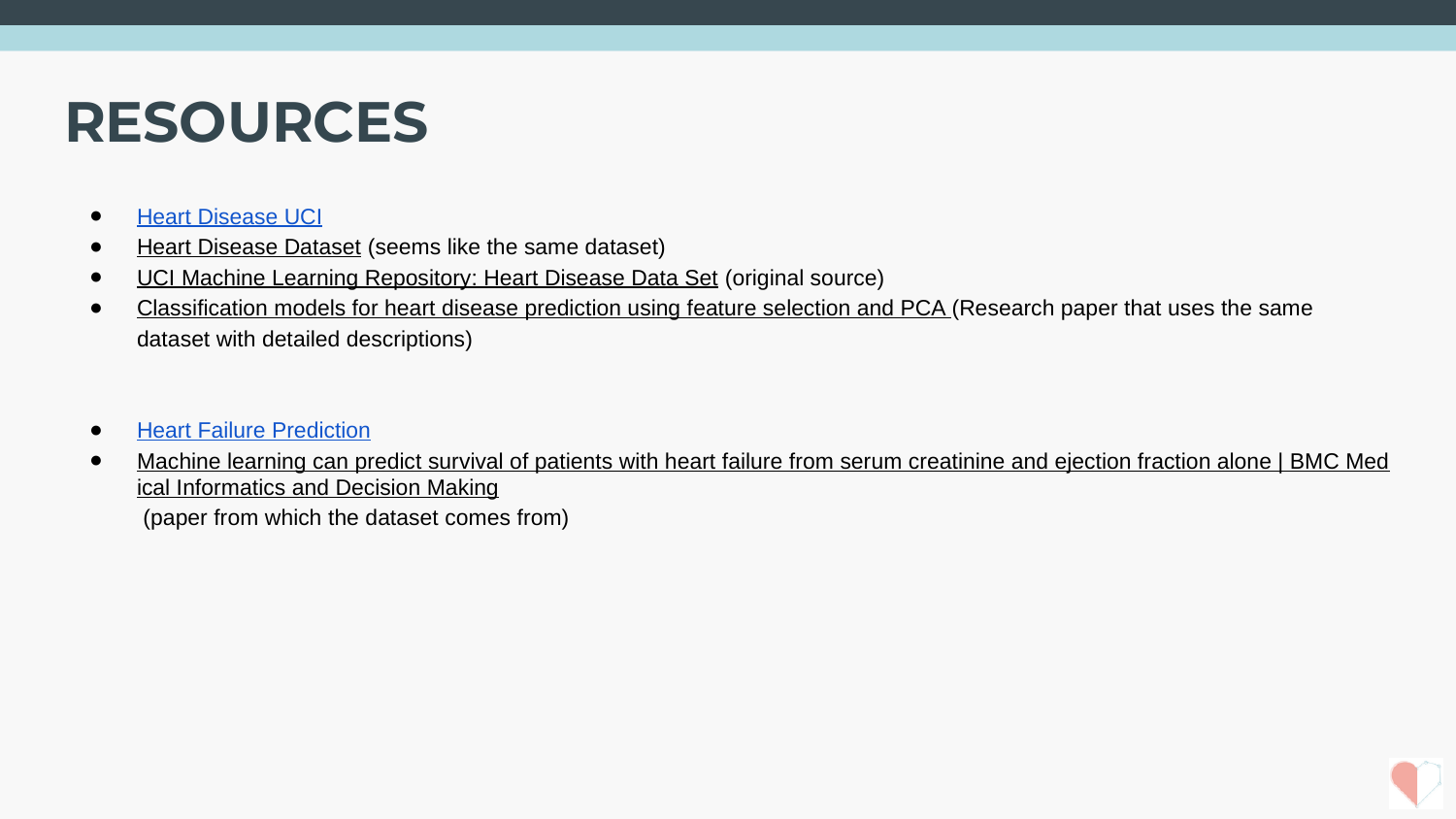

# RESOURCES
Heart Disease UCI
Heart Disease Dataset (seems like the same dataset)
UCI Machine Learning Repository: Heart Disease Data Set (original source)
Classification models for heart disease prediction using feature selection and PCA (Research paper that uses the same dataset with detailed descriptions)

Heart Failure Prediction
Machine learning can predict survival of patients with heart failure from serum creatinine and ejection fraction alone | BMC Medical Informatics and Decision Making (paper from which the dataset comes from)